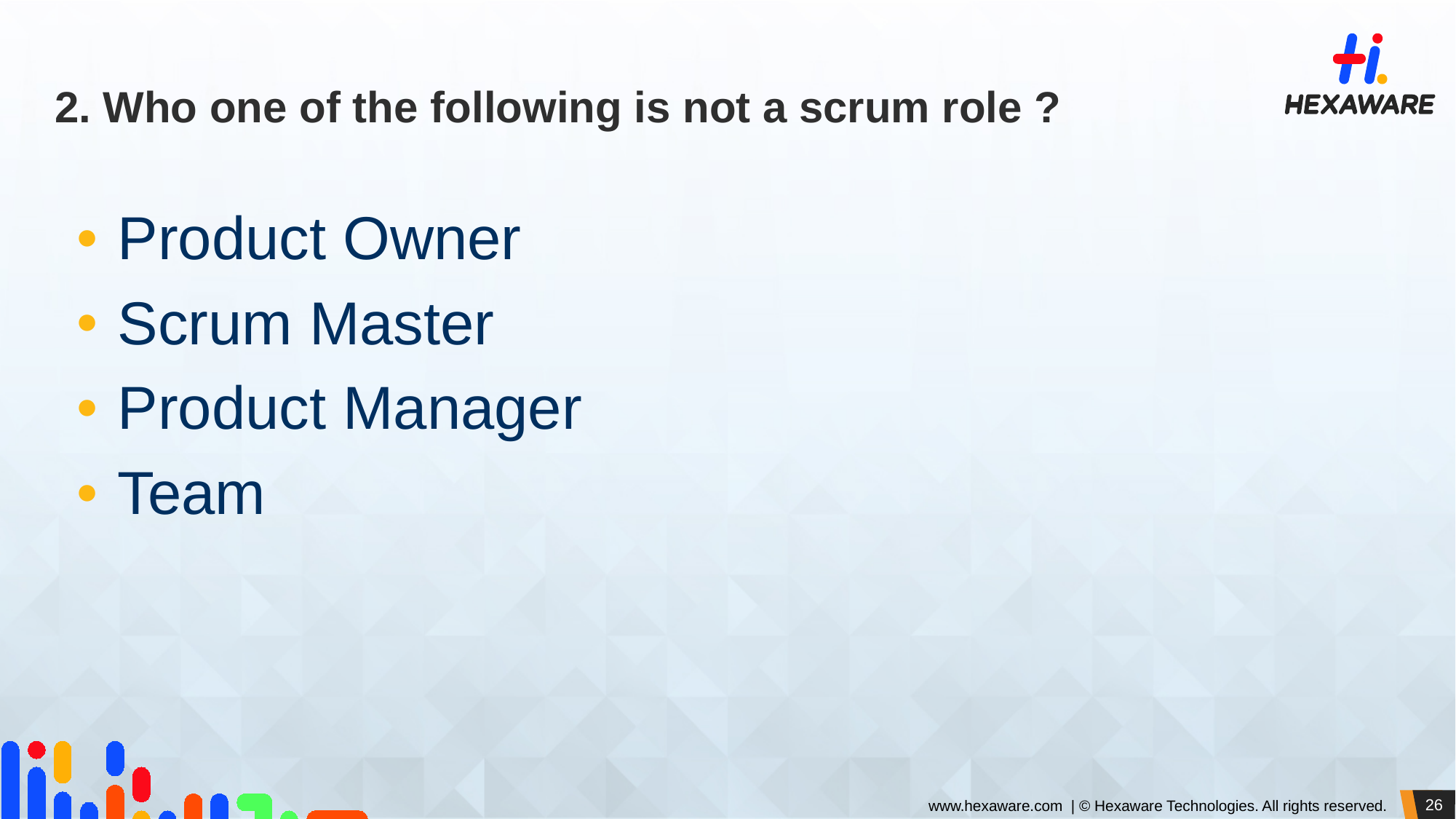

# 2. Who one of the following is not a scrum role ?
Product Owner
Scrum Master
Product Manager
Team